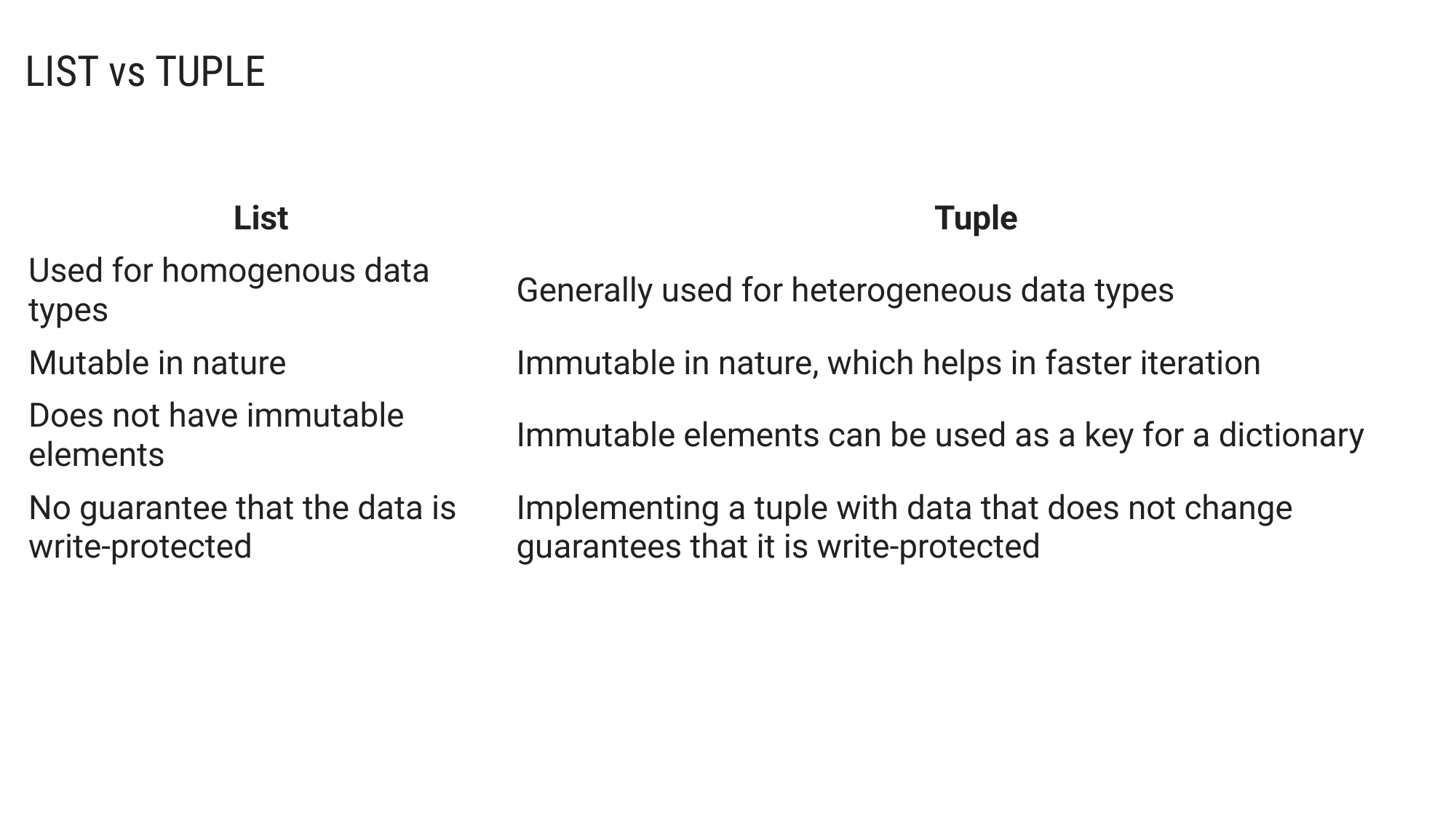

LIST vs TUPLE
| List | Tuple |
| --- | --- |
| Used for homogenous data types | Generally used for heterogeneous data types |
| Mutable in nature | Immutable in nature, which helps in faster iteration |
| Does not have immutable elements | Immutable elements can be used as a key for a dictionary |
| No guarantee that the data is write-protected | Implementing a tuple with data that does not change guarantees that it is write-protected |